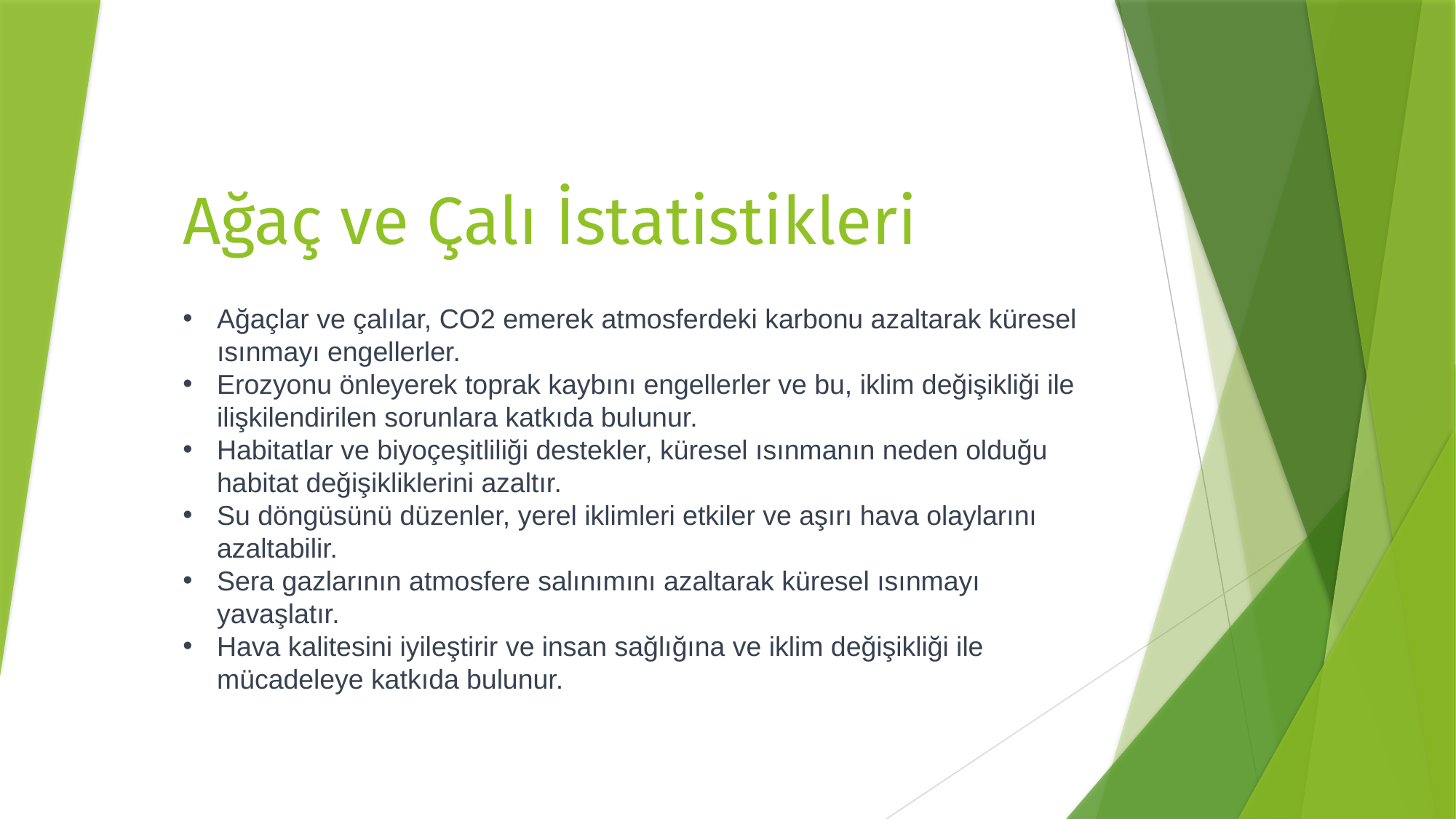

# Ağaç ve Çalı İstatistikleri
Ağaçlar ve çalılar, CO2 emerek atmosferdeki karbonu azaltarak küresel ısınmayı engellerler.
Erozyonu önleyerek toprak kaybını engellerler ve bu, iklim değişikliği ile ilişkilendirilen sorunlara katkıda bulunur.
Habitatlar ve biyoçeşitliliği destekler, küresel ısınmanın neden olduğu habitat değişikliklerini azaltır.
Su döngüsünü düzenler, yerel iklimleri etkiler ve aşırı hava olaylarını azaltabilir.
Sera gazlarının atmosfere salınımını azaltarak küresel ısınmayı yavaşlatır.
Hava kalitesini iyileştirir ve insan sağlığına ve iklim değişikliği ile mücadeleye katkıda bulunur.